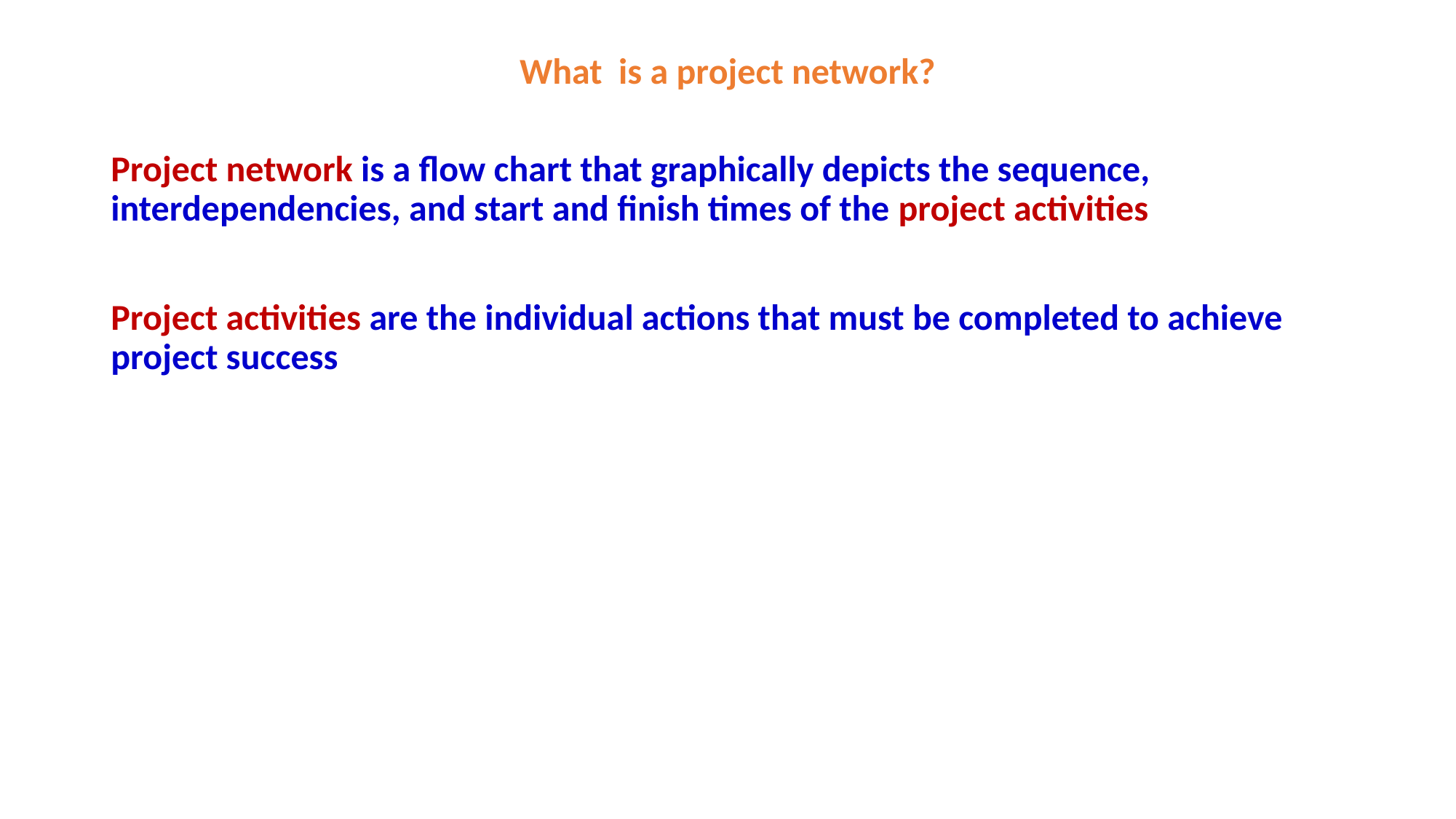

# What  is a project network?
Project network is a flow chart that graphically depicts the sequence, interdependencies, and start and finish times of the project activities

Project activities are the individual actions that must be completed to achieve project success